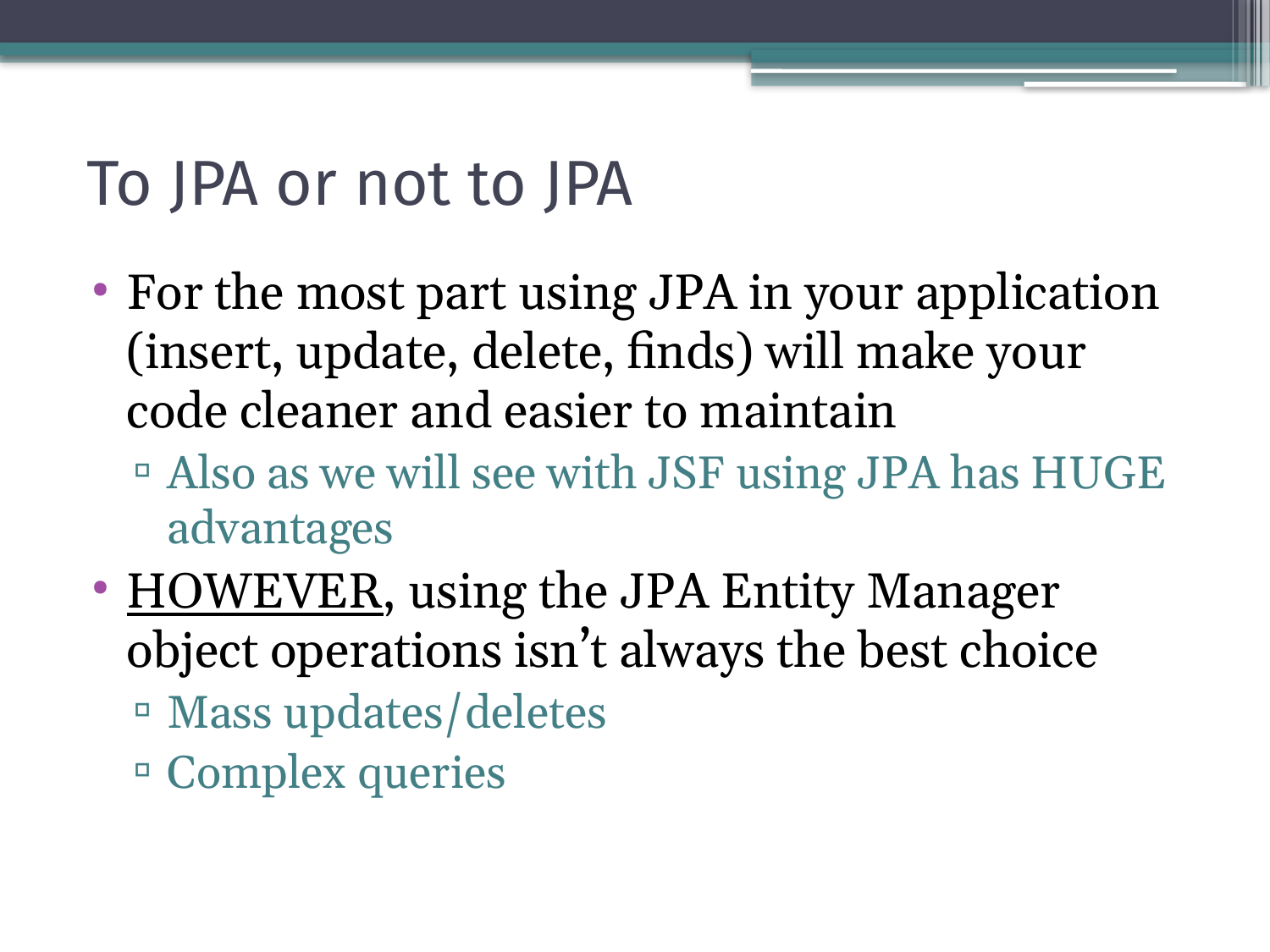

# To JPA or not to JPA
For the most part using JPA in your application (insert, update, delete, finds) will make your code cleaner and easier to maintain
Also as we will see with JSF using JPA has HUGE advantages
HOWEVER, using the JPA Entity Manager object operations isn’t always the best choice
Mass updates/deletes
Complex queries